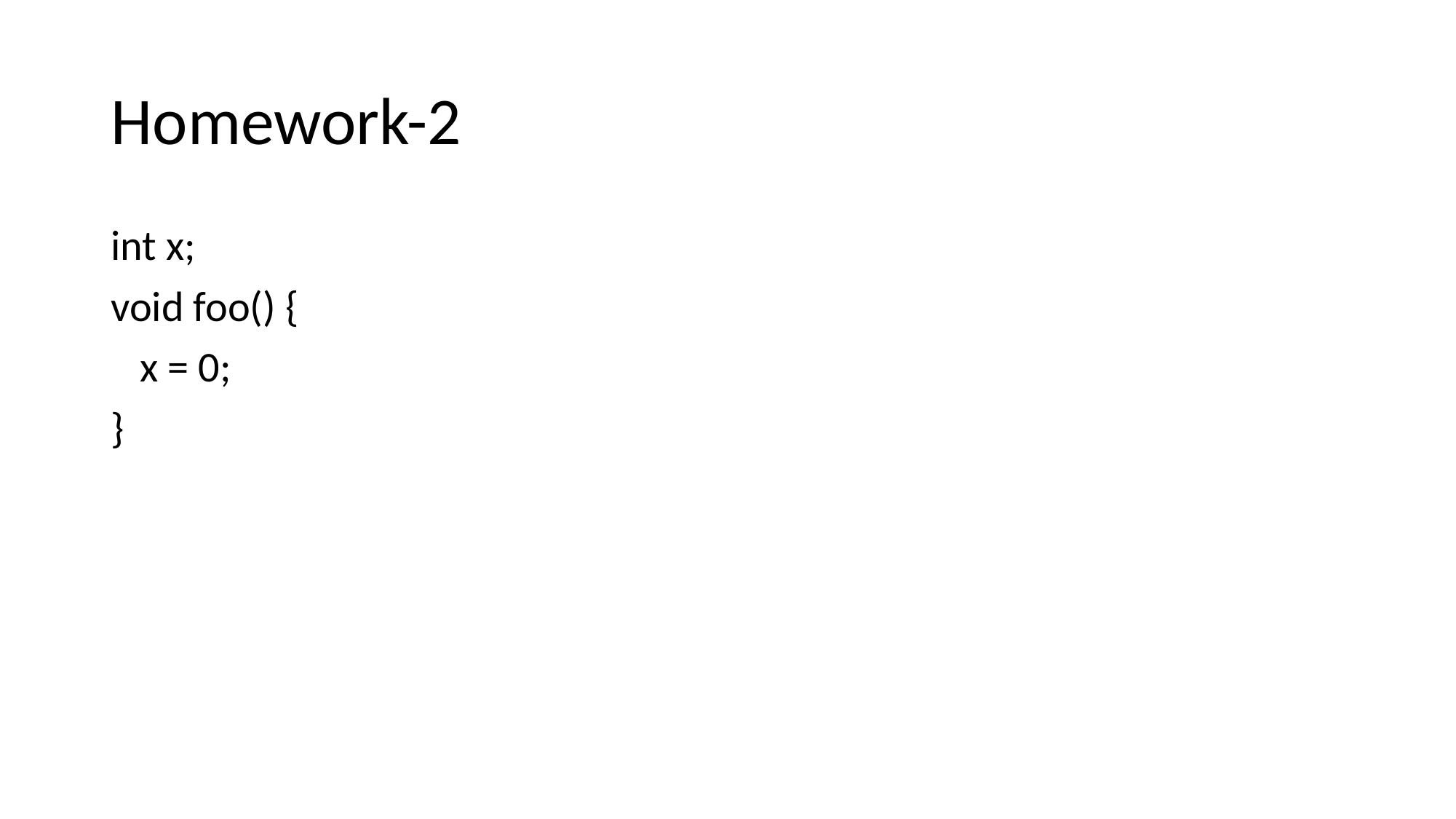

# Homework-2
int x;
void foo() {
   x = 0;
}